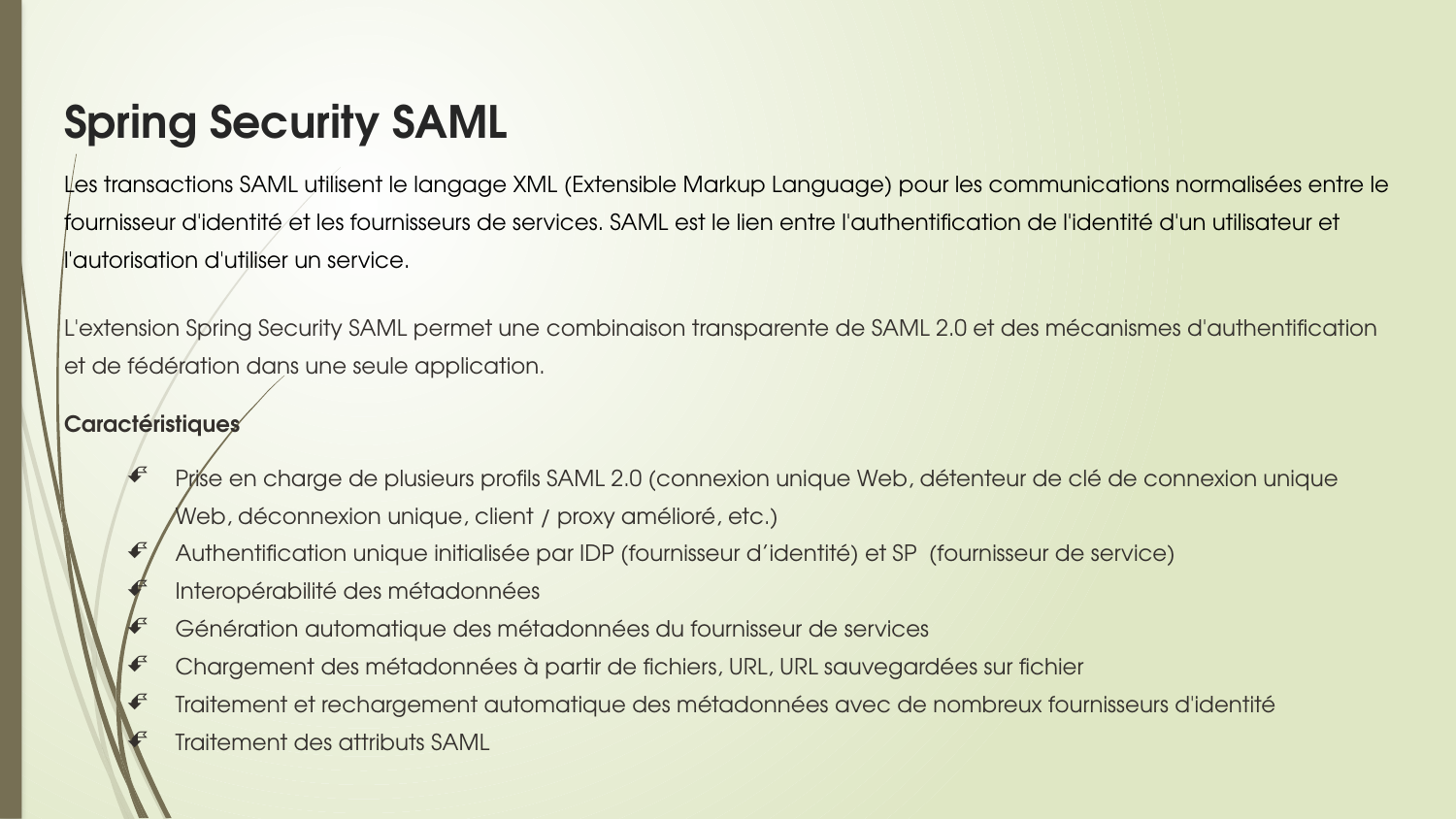

# Spring Security SAML
Les transactions SAML utilisent le langage XML (Extensible Markup Language) pour les communications normalisées entre le fournisseur d'identité et les fournisseurs de services. SAML est le lien entre l'authentification de l'identité d'un utilisateur et l'autorisation d'utiliser un service.
L'extension Spring Security SAML permet une combinaison transparente de SAML 2.0 et des mécanismes d'authentification et de fédération dans une seule application.
Caractéristiques
Prise en charge de plusieurs profils SAML 2.0 (connexion unique Web, détenteur de clé de connexion unique Web, déconnexion unique, client / proxy amélioré, etc.)
Authentification unique initialisée par IDP (fournisseur d’identité) et SP  (fournisseur de service)
Interopérabilité des métadonnées
Génération automatique des métadonnées du fournisseur de services
Chargement des métadonnées à partir de fichiers, URL, URL sauvegardées sur fichier
Traitement et rechargement automatique des métadonnées avec de nombreux fournisseurs d'identité
Traitement des attributs SAML